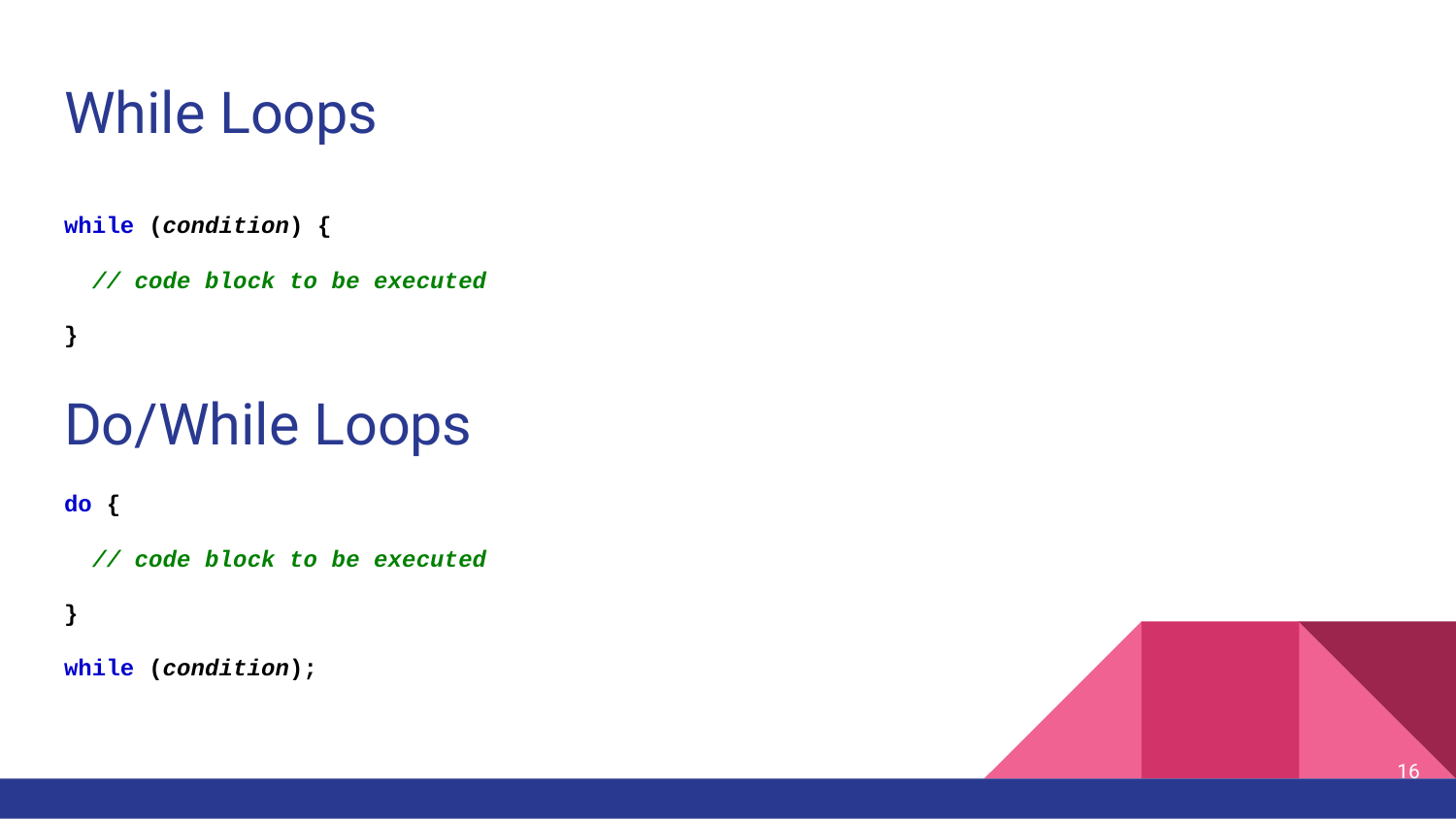

# While Loops
while (condition) {
  // code block to be executed
}
Do/While Loops
do {
  // code block to be executed
}
while (condition);
16